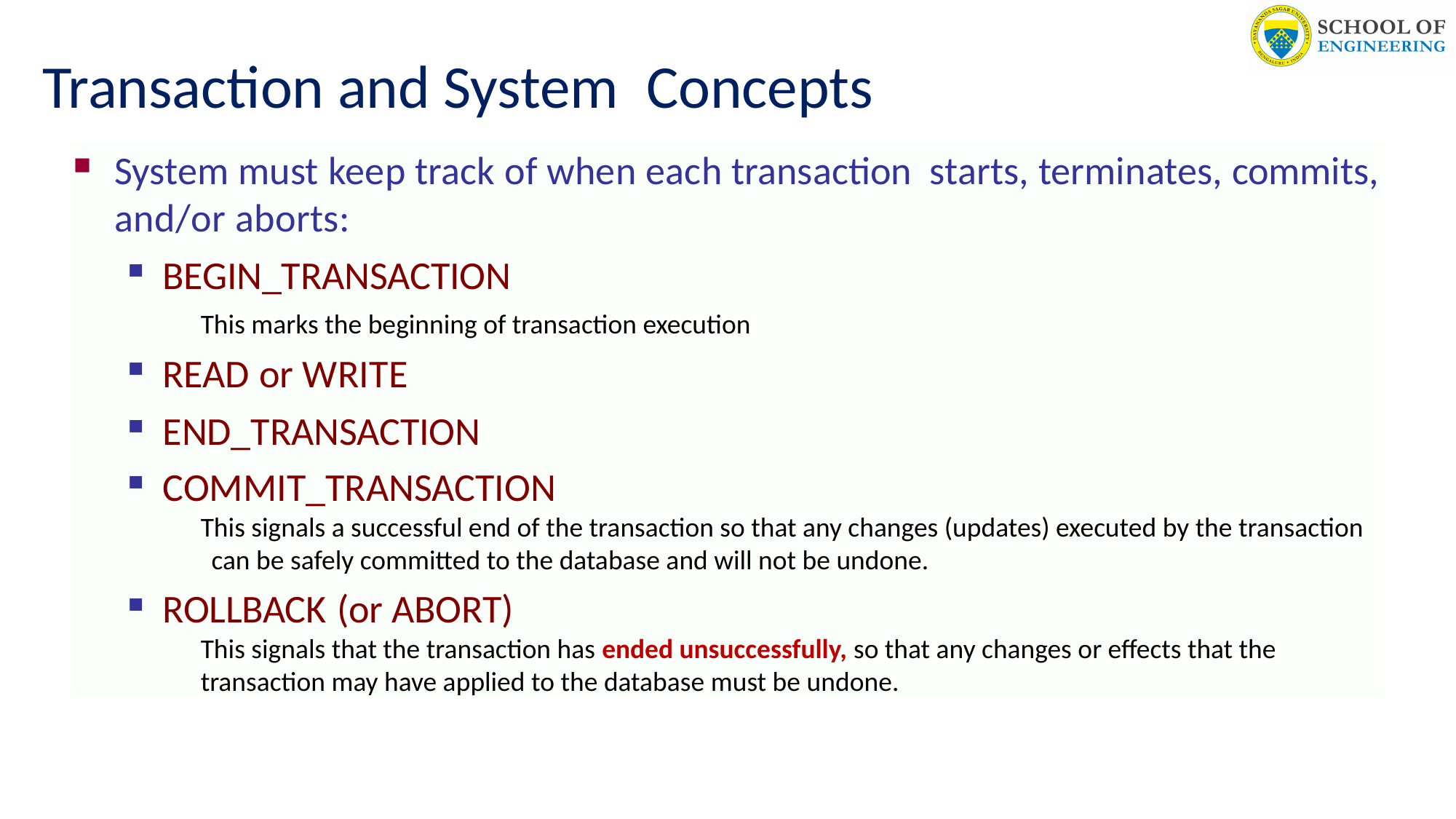

# Transaction and System  Concepts
System must keep track of when each transaction  starts, terminates, commits, and/or aborts:
BEGIN_TRANSACTION
This marks the beginning of transaction execution
READ or WRITE
END_TRANSACTION
COMMIT_TRANSACTION
This signals a successful end of the transaction so that any changes (updates) executed by the transaction can be safely committed to the database and will not be undone.
ROLLBACK (or ABORT)
This signals that the transaction has ended unsuccessfully, so that any changes or effects that the transaction may have applied to the database must be undone.